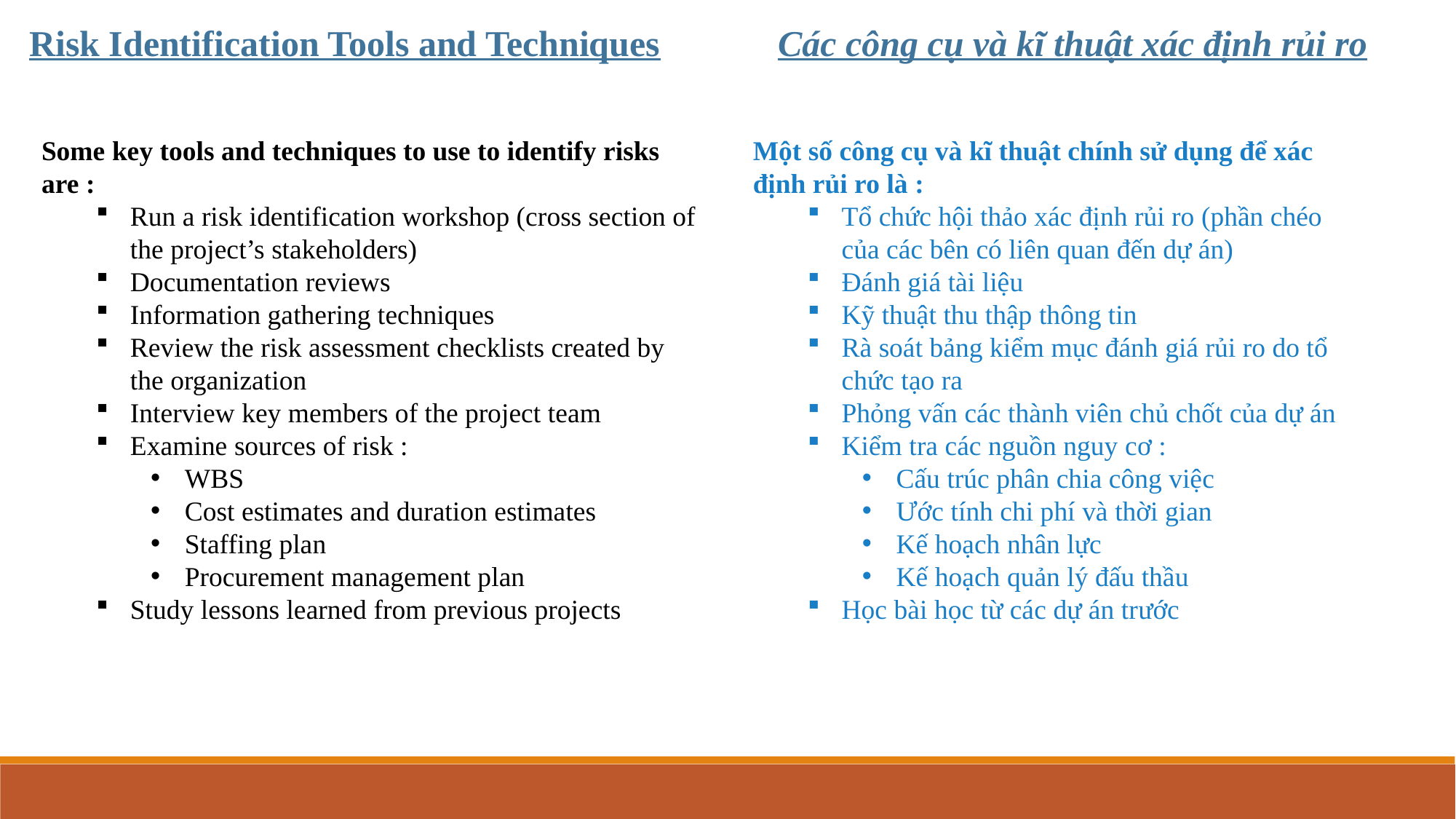

Các công cụ và kĩ thuật xác định rủi ro
Risk Identification Tools and Techniques
Some key tools and techniques to use to identify risks are :
Run a risk identification workshop (cross section of the project’s stakeholders)
Documentation reviews
Information gathering techniques
Review the risk assessment checklists created by the organization
Interview key members of the project team
Examine sources of risk :
WBS
Cost estimates and duration estimates
Staffing plan
Procurement management plan
Study lessons learned from previous projects
Một số công cụ và kĩ thuật chính sử dụng để xác định rủi ro là :
Tổ chức hội thảo xác định rủi ro (phần chéo của các bên có liên quan đến dự án)
Đánh giá tài liệu
Kỹ thuật thu thập thông tin
Rà soát bảng kiểm mục đánh giá rủi ro do tổ chức tạo ra
Phỏng vấn các thành viên chủ chốt của dự án
Kiểm tra các nguồn nguy cơ :
Cấu trúc phân chia công việc
Ước tính chi phí và thời gian
Kế hoạch nhân lực
Kế hoạch quản lý đấu thầu
Học bài học từ các dự án trước
Planning Processes
Initialing Processes

Closing Processes
Executing Processes